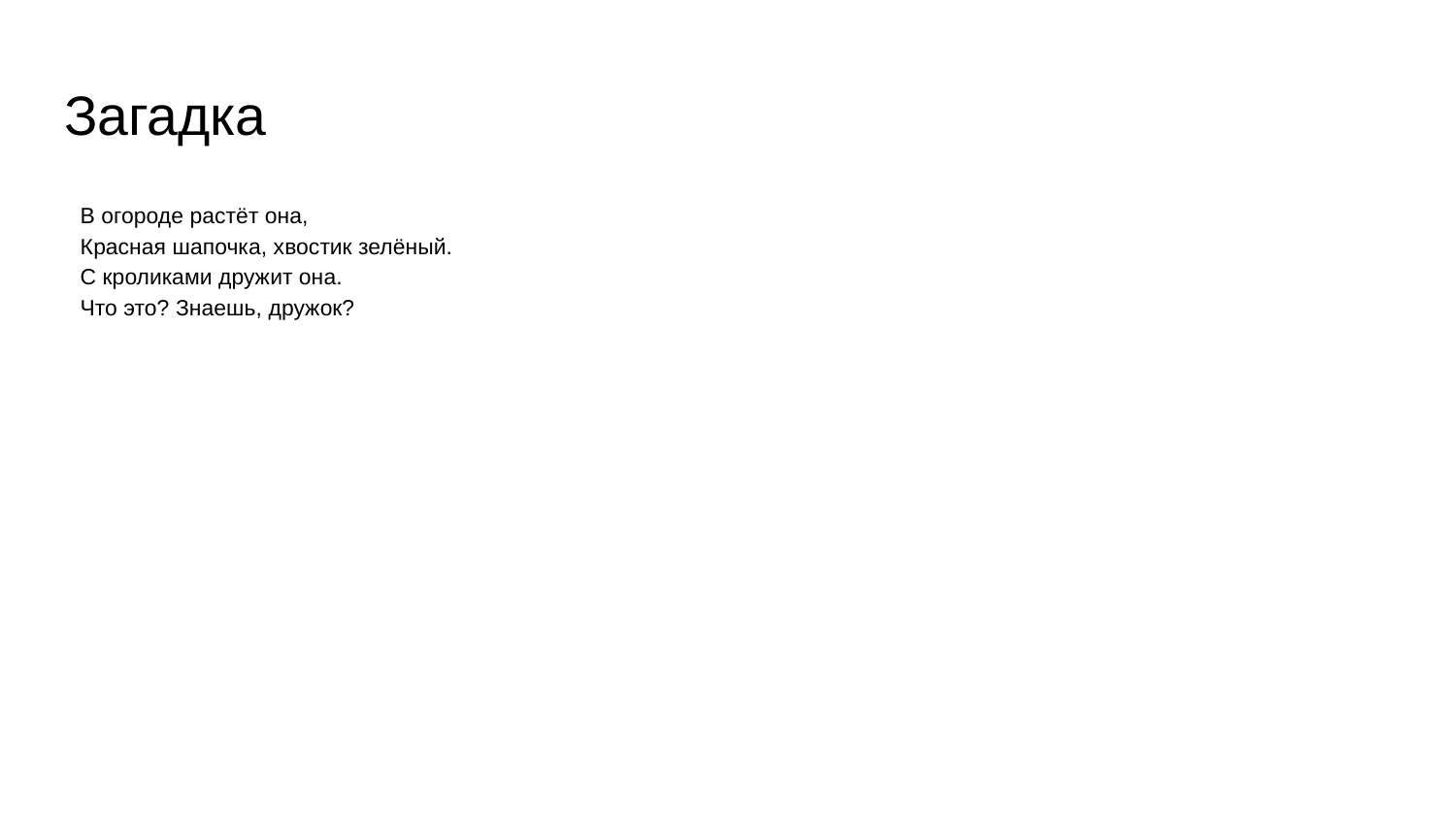

# Загадка
В огороде растёт она,
Красная шапочка, хвостик зелёный.
С кроликами дружит она.
Что это? Знаешь, дружок?